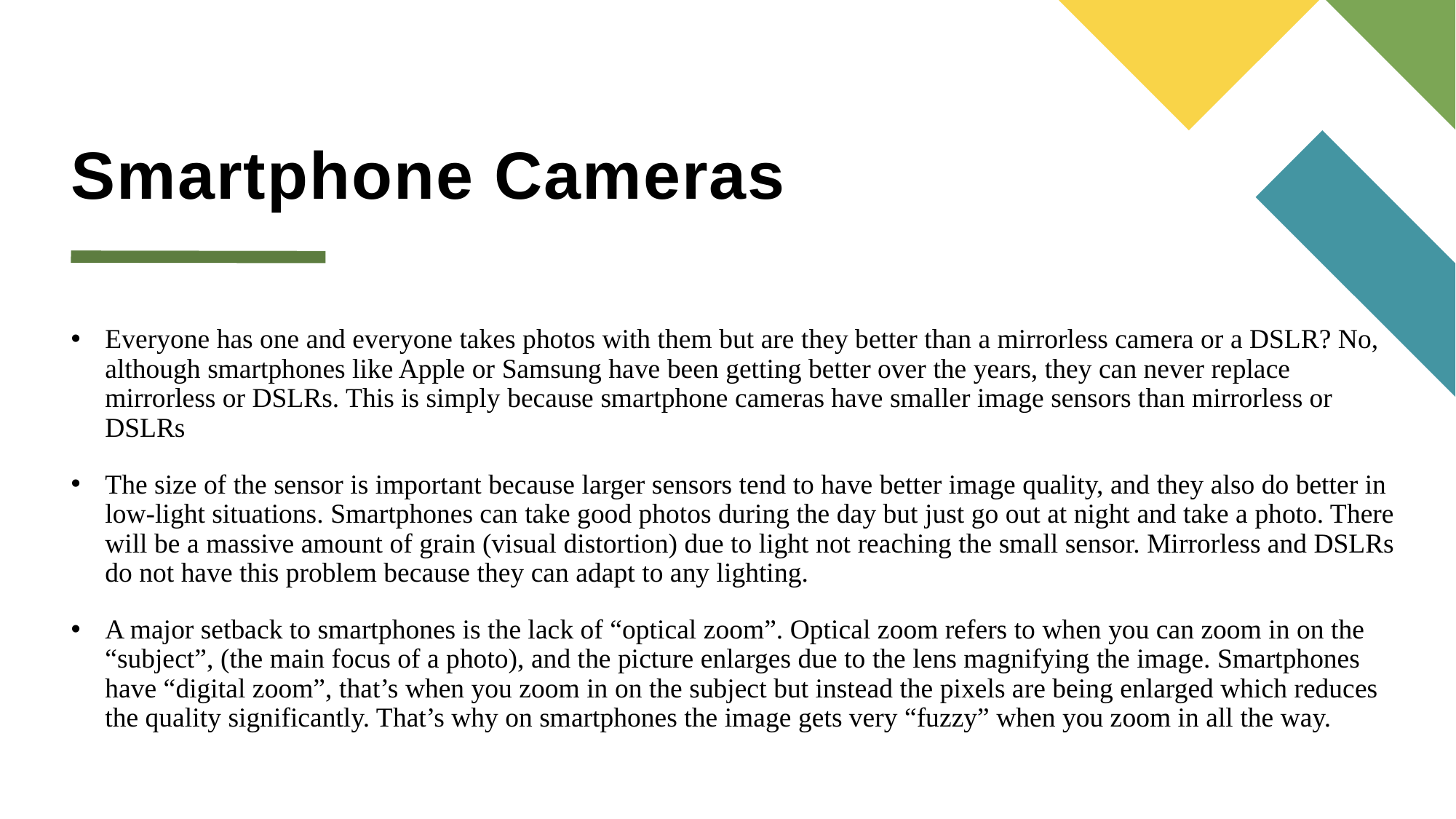

# Smartphone Cameras
Everyone has one and everyone takes photos with them but are they better than a mirrorless camera or a DSLR? No, although smartphones like Apple or Samsung have been getting better over the years, they can never replace mirrorless or DSLRs. This is simply because smartphone cameras have smaller image sensors than mirrorless or DSLRs
The size of the sensor is important because larger sensors tend to have better image quality, and they also do better in low-light situations. Smartphones can take good photos during the day but just go out at night and take a photo. There will be a massive amount of grain (visual distortion) due to light not reaching the small sensor. Mirrorless and DSLRs do not have this problem because they can adapt to any lighting.
A major setback to smartphones is the lack of “optical zoom”. Optical zoom refers to when you can zoom in on the “subject”, (the main focus of a photo), and the picture enlarges due to the lens magnifying the image. Smartphones have “digital zoom”, that’s when you zoom in on the subject but instead the pixels are being enlarged which reduces the quality significantly. That’s why on smartphones the image gets very “fuzzy” when you zoom in all the way.